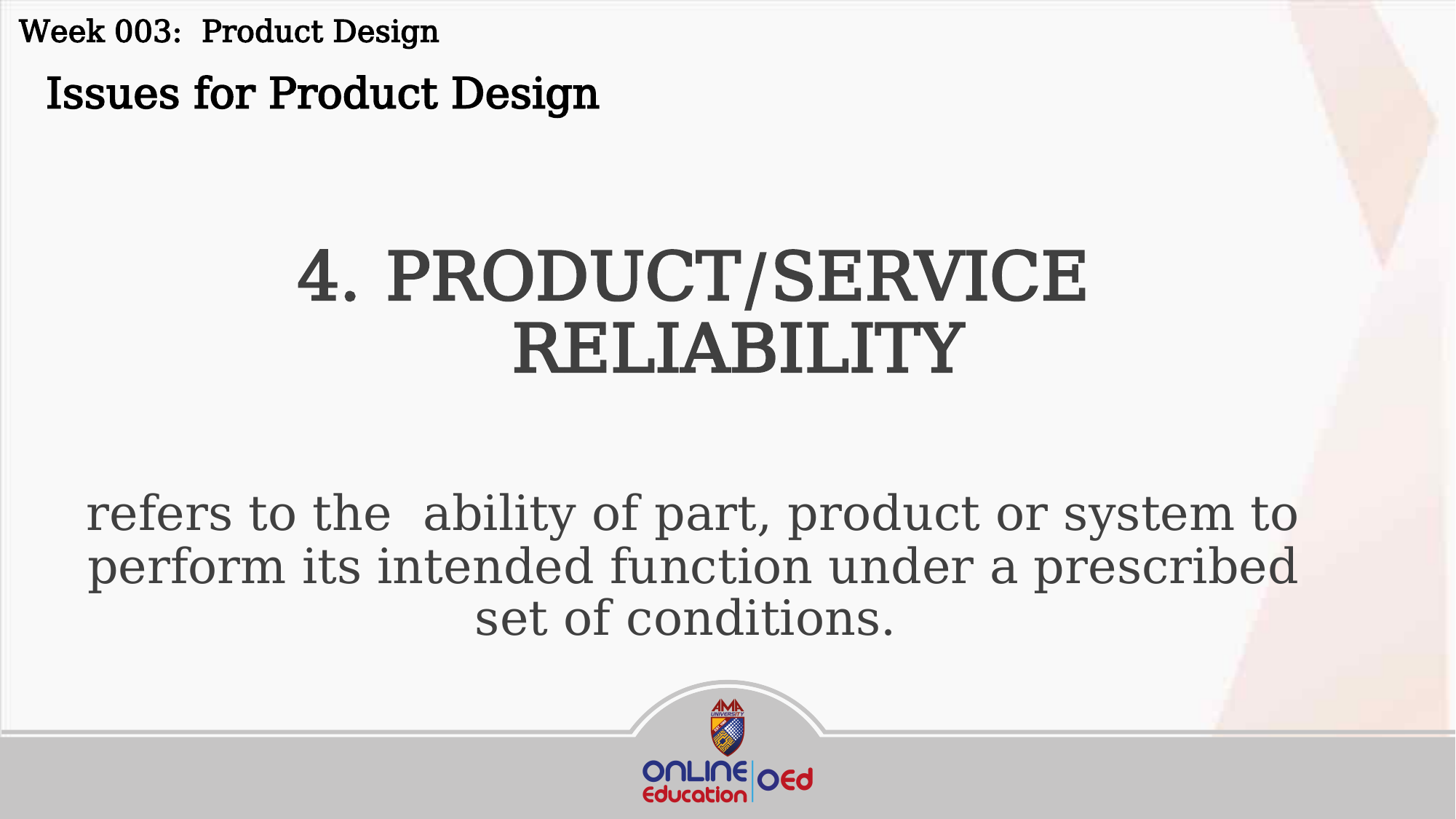

Week 003:  Product Design
  Issues for Product Design
PRODUCT/SERVICE RELIABILITY

refers to the  ability of part, product or system to perform its intended function under a prescribed set of conditions.